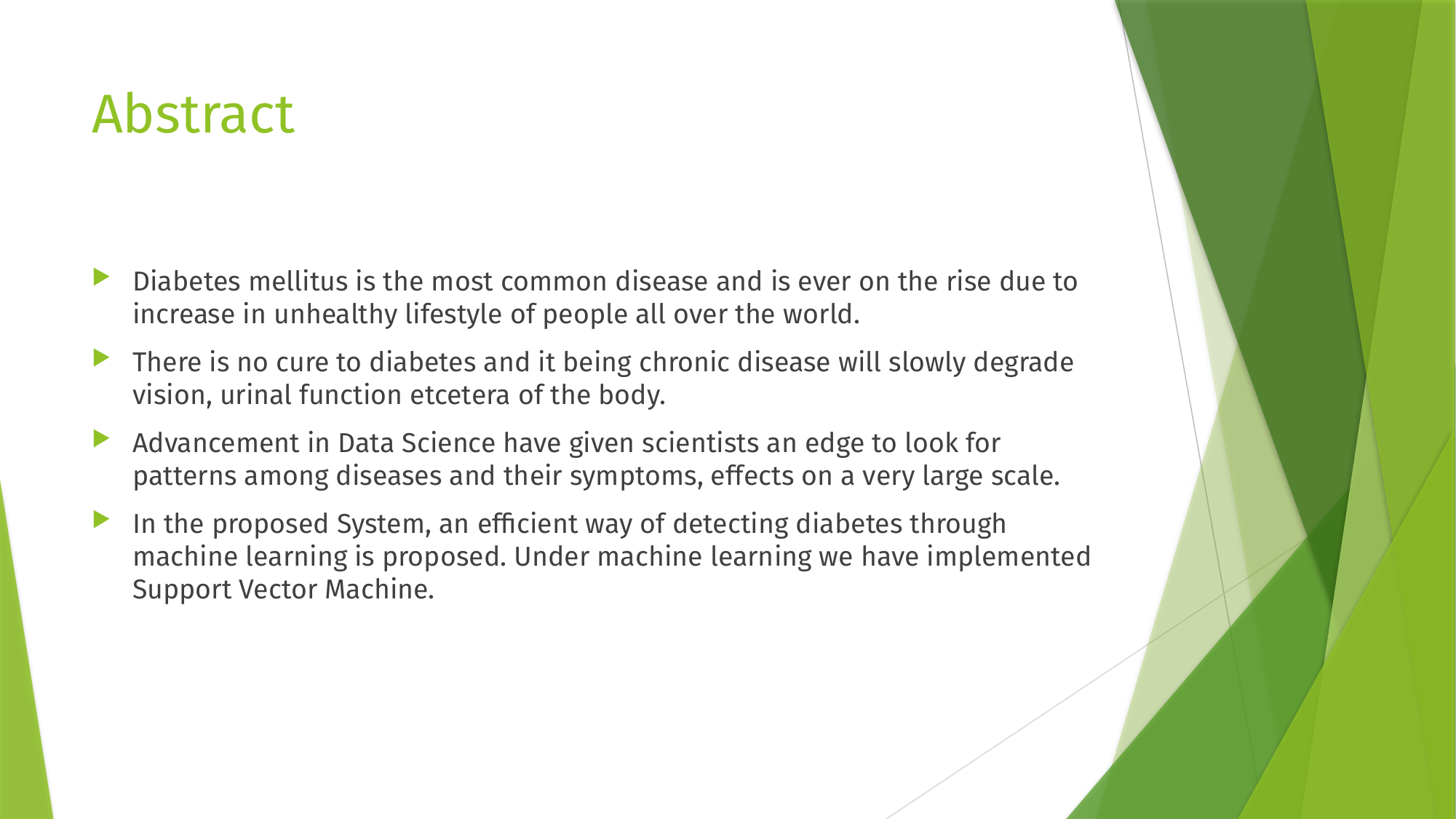

# Abstract
Diabetes mellitus is the most common disease and is ever on the rise due to increase in unhealthy lifestyle of people all over the world.
There is no cure to diabetes and it being chronic disease will slowly degrade vision, urinal function etcetera of the body.
Advancement in Data Science have given scientists an edge to look for patterns among diseases and their symptoms, effects on a very large scale.
In the proposed System, an efficient way of detecting diabetes through machine learning is proposed. Under machine learning we have implemented Support Vector Machine.